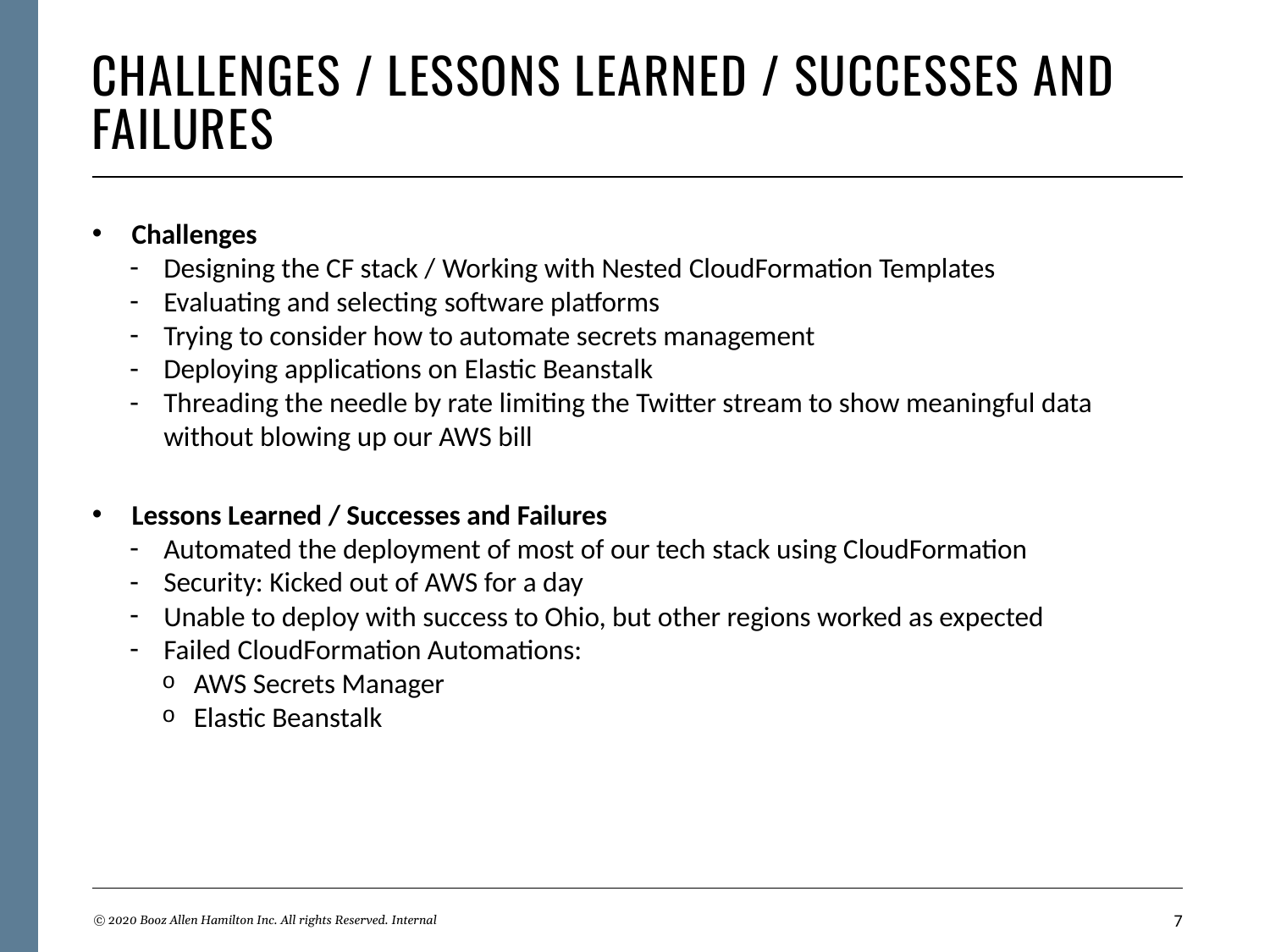

# Challenges / Lessons learned / successes and failures
Challenges
Designing the CF stack / Working with Nested CloudFormation Templates
Evaluating and selecting software platforms
Trying to consider how to automate secrets management
Deploying applications on Elastic Beanstalk
Threading the needle by rate limiting the Twitter stream to show meaningful data without blowing up our AWS bill

Lessons Learned / Successes and Failures
Automated the deployment of most of our tech stack using CloudFormation
Security: Kicked out of AWS for a day
Unable to deploy with success to Ohio, but other regions worked as expected
Failed CloudFormation Automations:
AWS Secrets Manager
Elastic Beanstalk
© 2020 Booz Allen Hamilton Inc. All rights Reserved. Internal
7